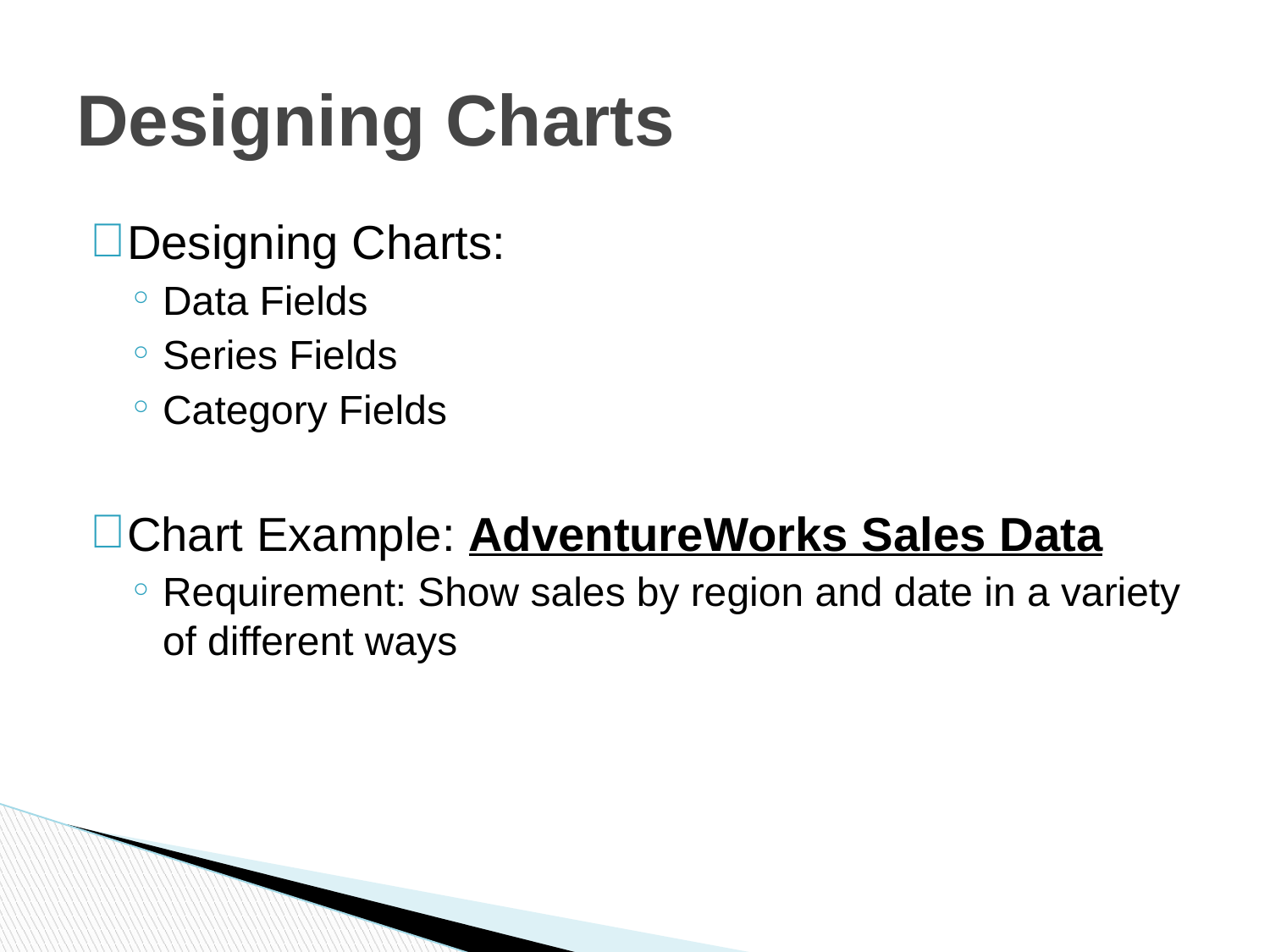

# Designing Charts
Designing Charts:
Data Fields
Series Fields
Category Fields

Chart Example: AdventureWorks Sales Data
Requirement: Show sales by region and date in a variety of different ways